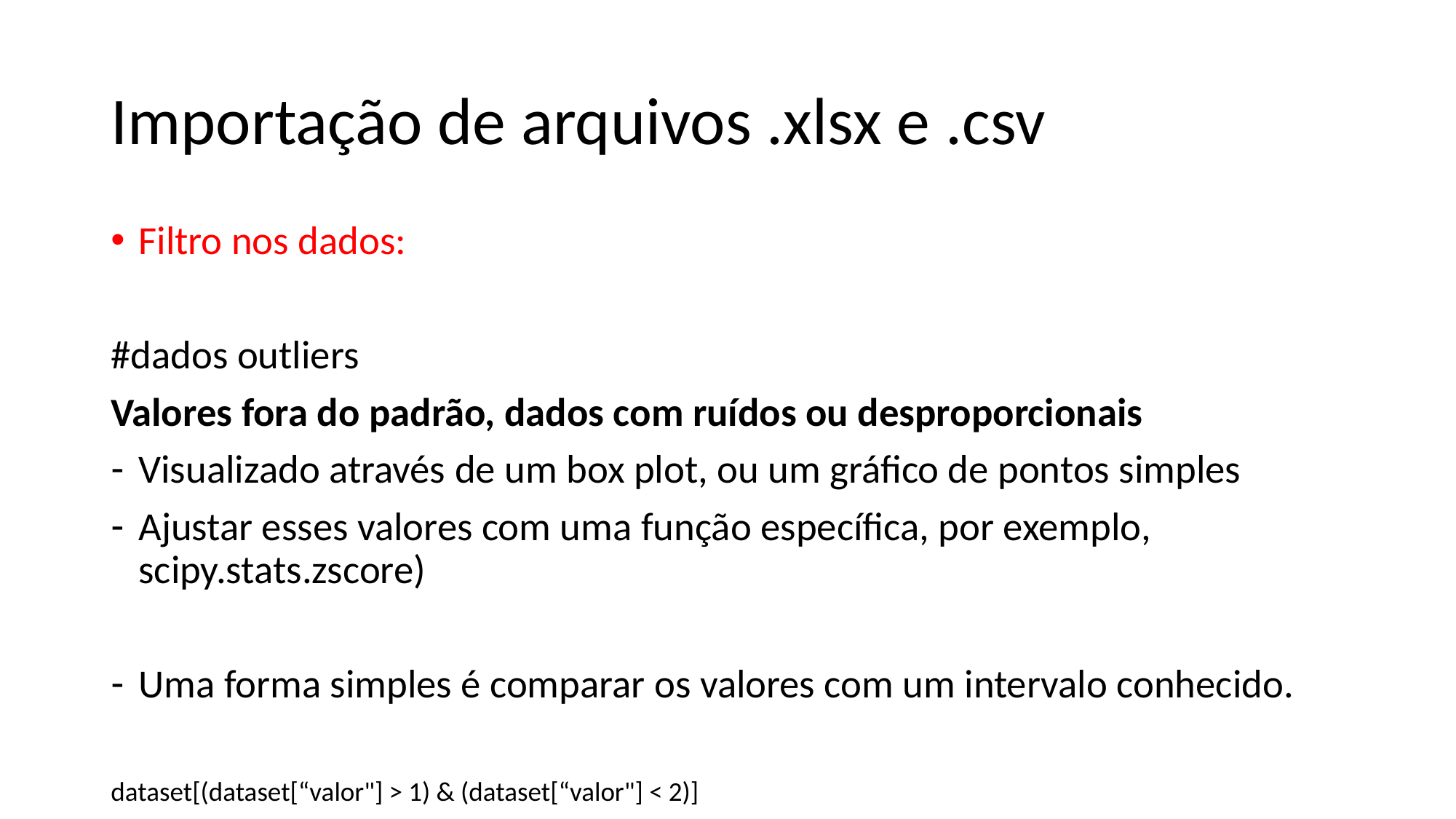

# Importação de arquivos .xlsx e .csv
Filtro nos dados:

#dados outliers
Valores fora do padrão, dados com ruídos ou desproporcionais
Visualizado através de um box plot, ou um gráfico de pontos simples
Ajustar esses valores com uma função específica, por exemplo, scipy.stats.zscore)

Uma forma simples é comparar os valores com um intervalo conhecido.

dataset[(dataset[“valor"] > 1) & (dataset[“valor"] < 2)]